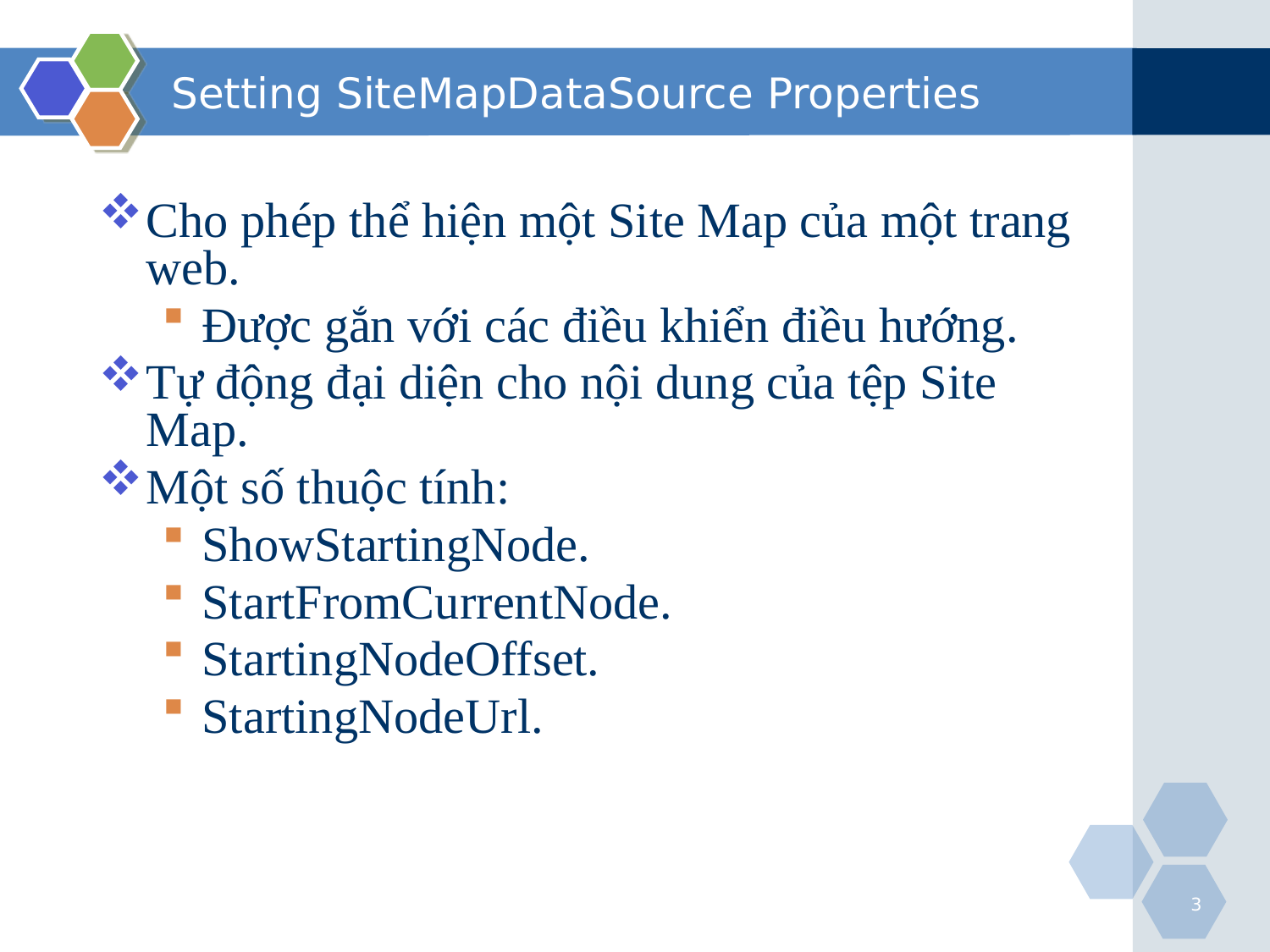

# Setting SiteMapDataSource Properties
Cho phép thể hiện một Site Map của một trang web.
Được gắn với các điều khiển điều hướng.
Tự động đại diện cho nội dung của tệp Site Map.
Một số thuộc tính:
ShowStartingNode.
StartFromCurrentNode.
StartingNodeOffset.
StartingNodeUrl.

3